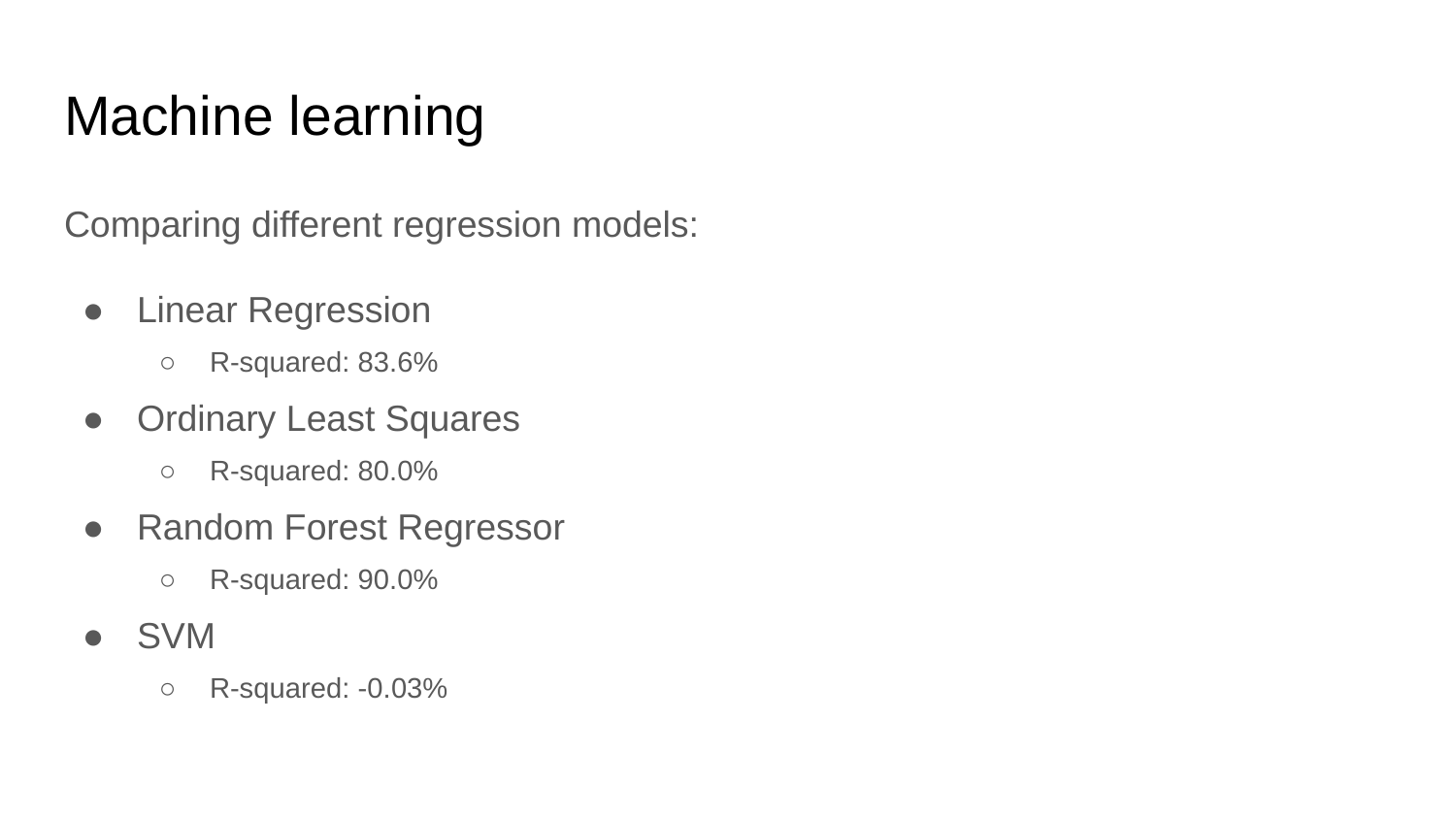

# Machine learning
Comparing different regression models:
Linear Regression
R-squared: 83.6%
Ordinary Least Squares
R-squared: 80.0%
Random Forest Regressor
R-squared: 90.0%
SVM
R-squared: -0.03%